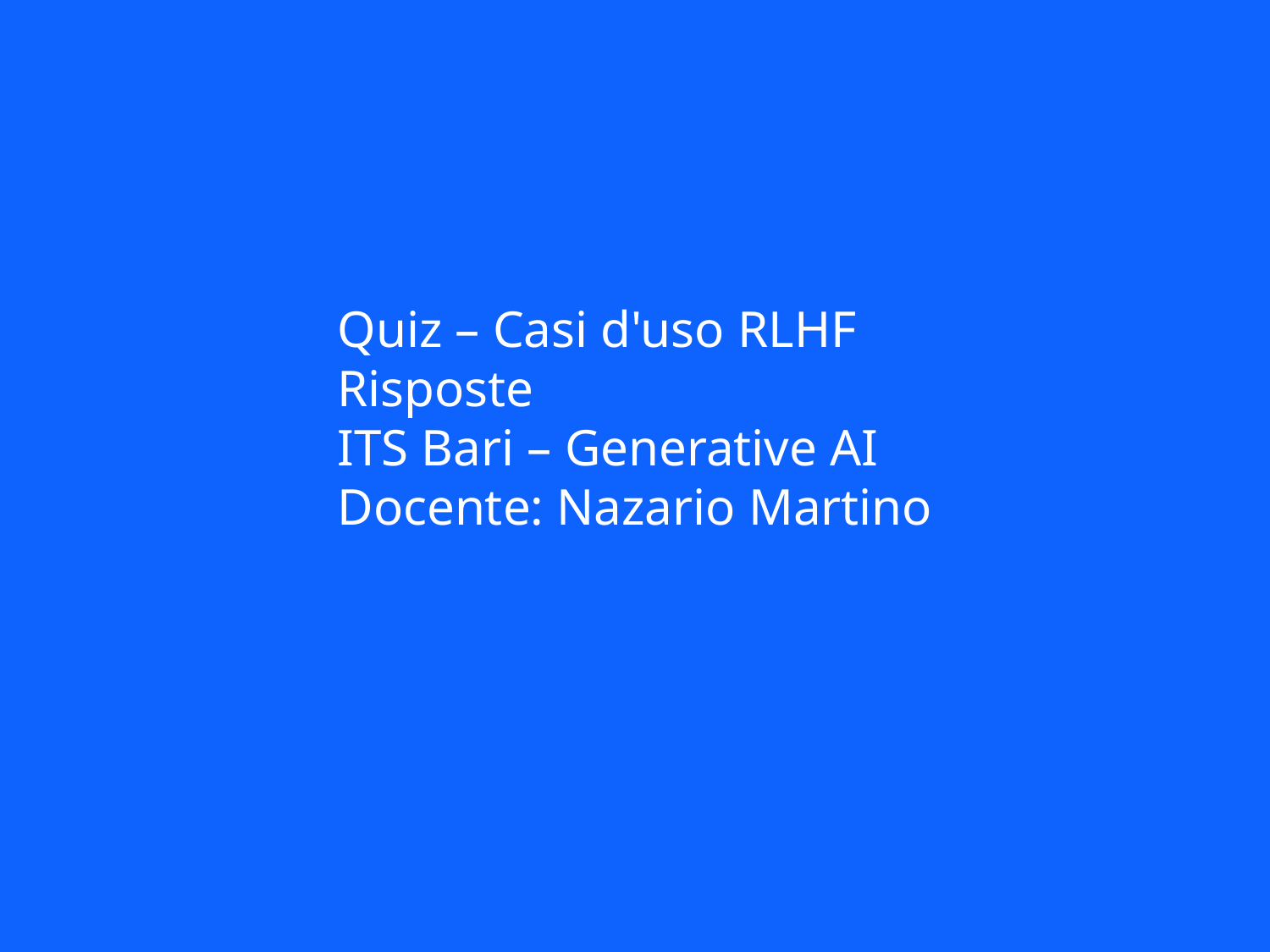

Quiz – Casi d'uso RLHF
Risposte
ITS Bari – Generative AI
Docente: Nazario Martino